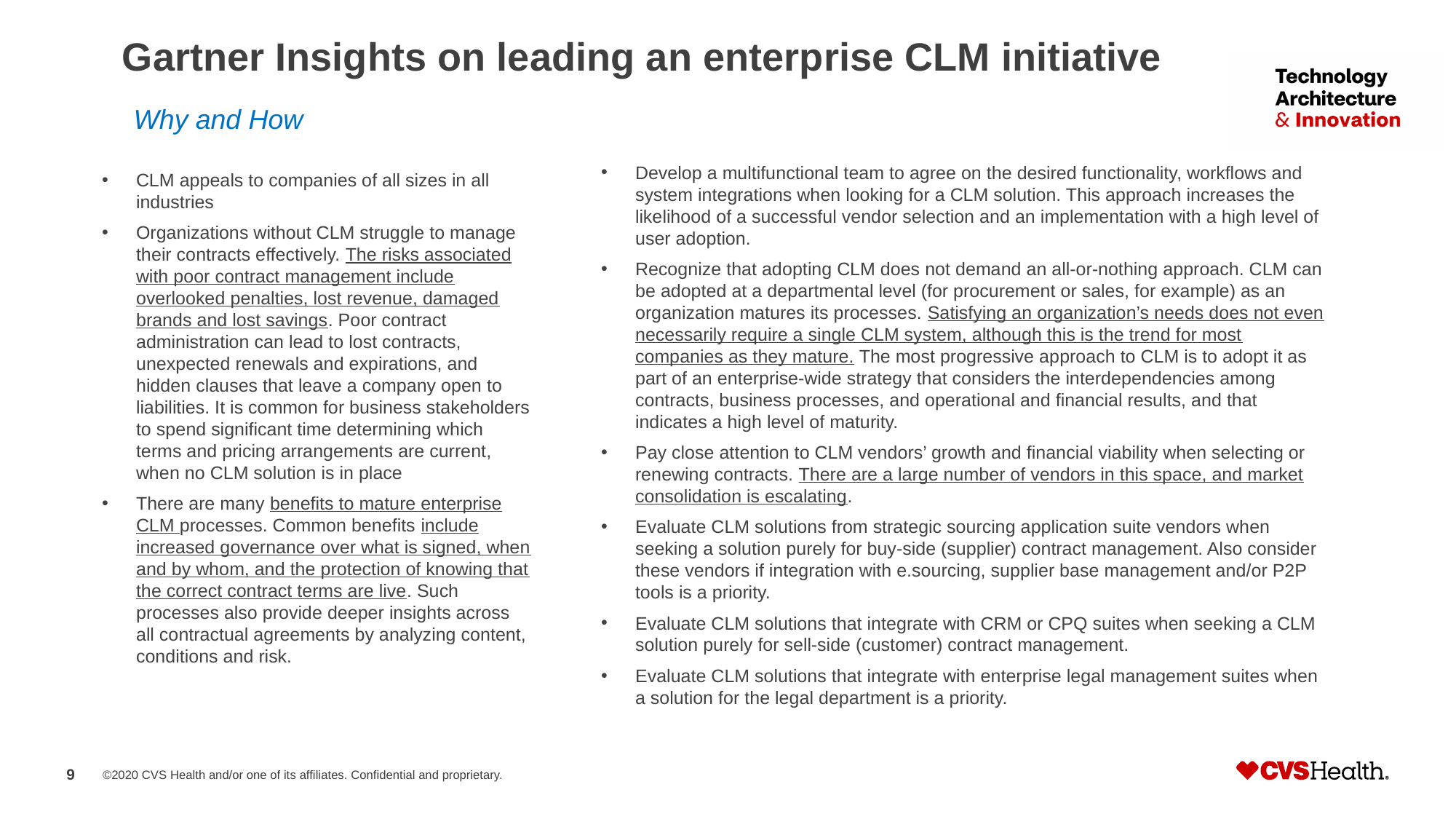

# Gartner Insights on leading an enterprise CLM initiative
Why and How
Develop a multifunctional team to agree on the desired functionality, workflows and system integrations when looking for a CLM solution. This approach increases the likelihood of a successful vendor selection and an implementation with a high level of user adoption.
Recognize that adopting CLM does not demand an all-or-nothing approach. CLM can be adopted at a departmental level (for procurement or sales, for example) as an organization matures its processes. Satisfying an organization’s needs does not even necessarily require a single CLM system, although this is the trend for most companies as they mature. The most progressive approach to CLM is to adopt it as part of an enterprise-wide strategy that considers the interdependencies among contracts, business processes, and operational and financial results, and that indicates a high level of maturity.
Pay close attention to CLM vendors’ growth and financial viability when selecting or renewing contracts. There are a large number of vendors in this space, and market consolidation is escalating.
Evaluate CLM solutions from strategic sourcing application suite vendors when seeking a solution purely for buy-side (supplier) contract management. Also consider these vendors if integration with e.sourcing, supplier base management and/or P2P tools is a priority.
Evaluate CLM solutions that integrate with CRM or CPQ suites when seeking a CLM solution purely for sell-side (customer) contract management.
Evaluate CLM solutions that integrate with enterprise legal management suites when a solution for the legal department is a priority.
CLM appeals to companies of all sizes in all industries
Organizations without CLM struggle to manage their contracts effectively. The risks associated with poor contract management include overlooked penalties, lost revenue, damaged brands and lost savings. Poor contract administration can lead to lost contracts, unexpected renewals and expirations, and hidden clauses that leave a company open to liabilities. It is common for business stakeholders to spend significant time determining which terms and pricing arrangements are current, when no CLM solution is in place
There are many benefits to mature enterprise CLM processes. Common benefits include increased governance over what is signed, when and by whom, and the protection of knowing that the correct contract terms are live. Such processes also provide deeper insights across all contractual agreements by analyzing content, conditions and risk.